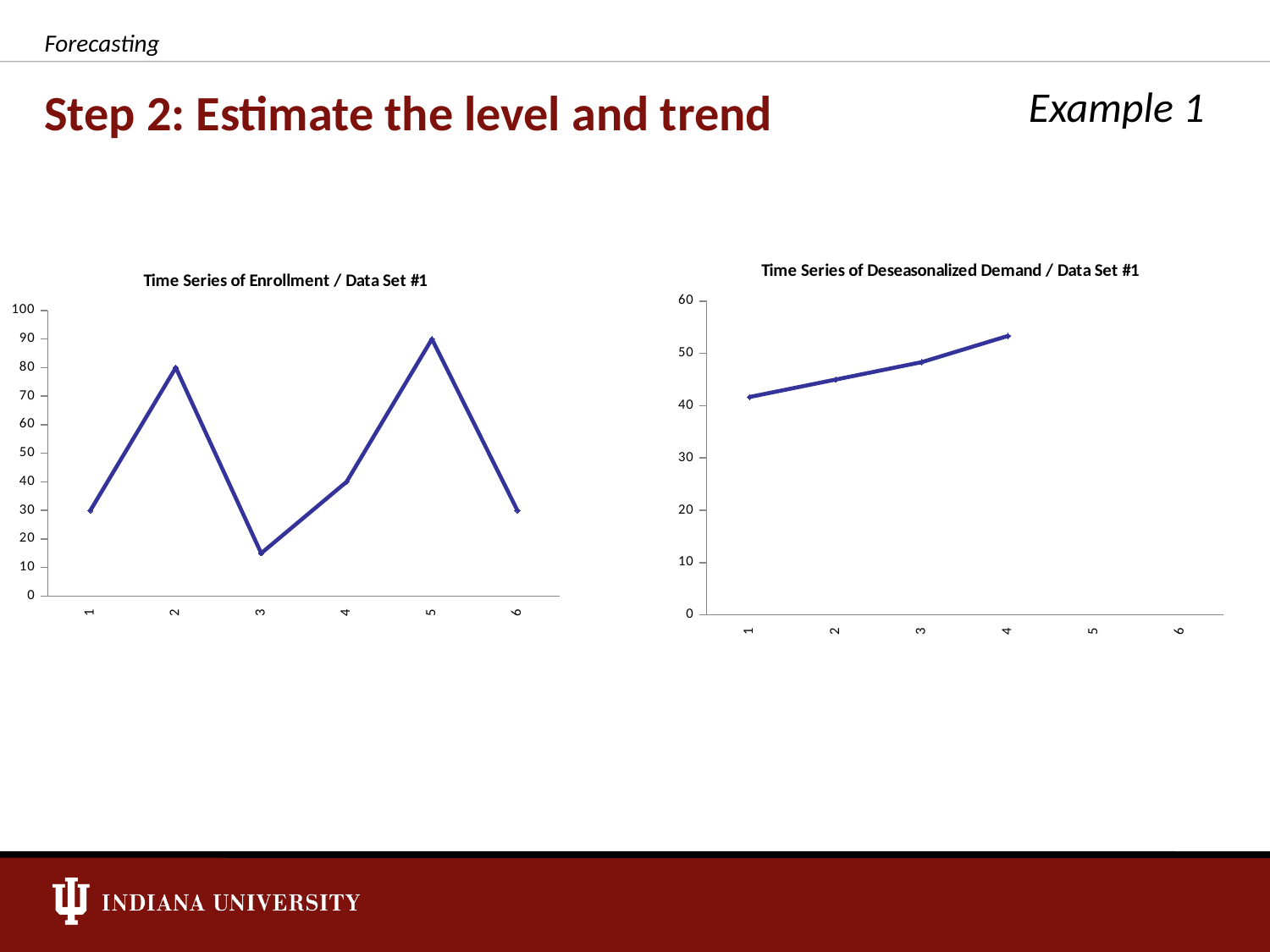

Forecasting
# Step 2: Estimate the level and trend
Example 1

[unsupported chart]

### Chart: Time Series of Enrollment / Data Set #1

| Category |  |
|---|---|
| 1 | 30.0 |
| 2 | 80.0 |
| 3 | 15.0 |
| 4 | 40.0 |
| 5 | 90.0 |
| 6 | 30.0 |